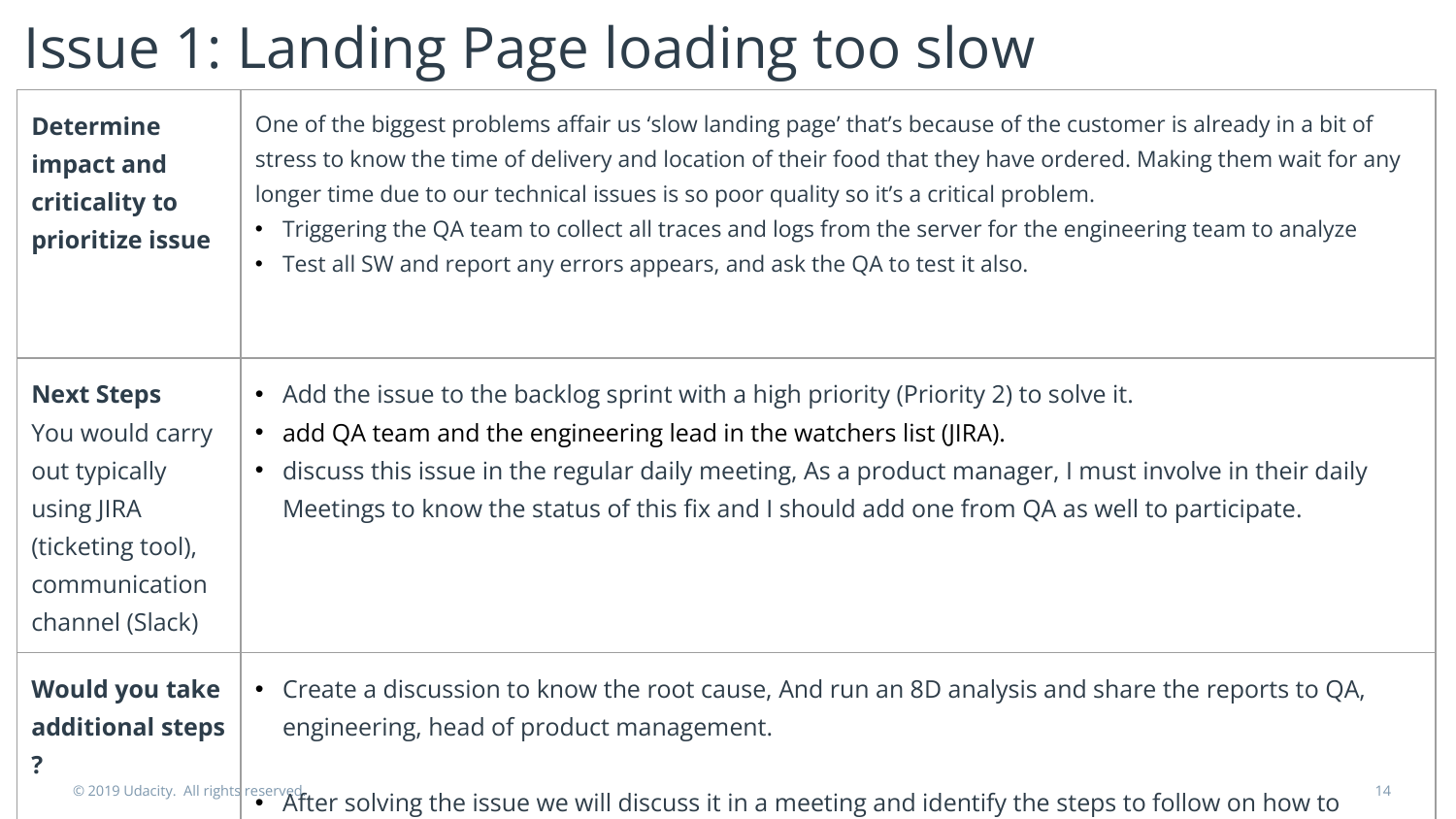

# Issue 1: Landing Page loading too slow
| Determine impact and criticality to prioritize issue | One of the biggest problems affair us ‘slow landing page’ that’s because of the customer is already in a bit of stress to know the time of delivery and location of their food that they have ordered. Making them wait for any longer time due to our technical issues is so poor quality so it’s a critical problem. Triggering the QA team to collect all traces and logs from the server for the engineering team to analyze Test all SW and report any errors appears, and ask the QA to test it also. |
| --- | --- |
| Next Steps You would carry out typically using JIRA (ticketing tool), communication channel (Slack) | Add the issue to the backlog sprint with a high priority (Priority 2) to solve it. add QA team and the engineering lead in the watchers list (JIRA). discuss this issue in the regular daily meeting, As a product manager, I must involve in their daily Meetings to know the status of this fix and I should add one from QA as well to participate. |
| Would you take additional steps ? | Create a discussion to know the root cause, And run an 8D analysis and share the reports to QA, engineering, head of product management. After solving the issue we will discuss it in a meeting and identify the steps to follow on how to mitigate the issue if this happens again in the future in spite of the solution that we have chosen |
© 2019 Udacity.  All rights reserved.
14